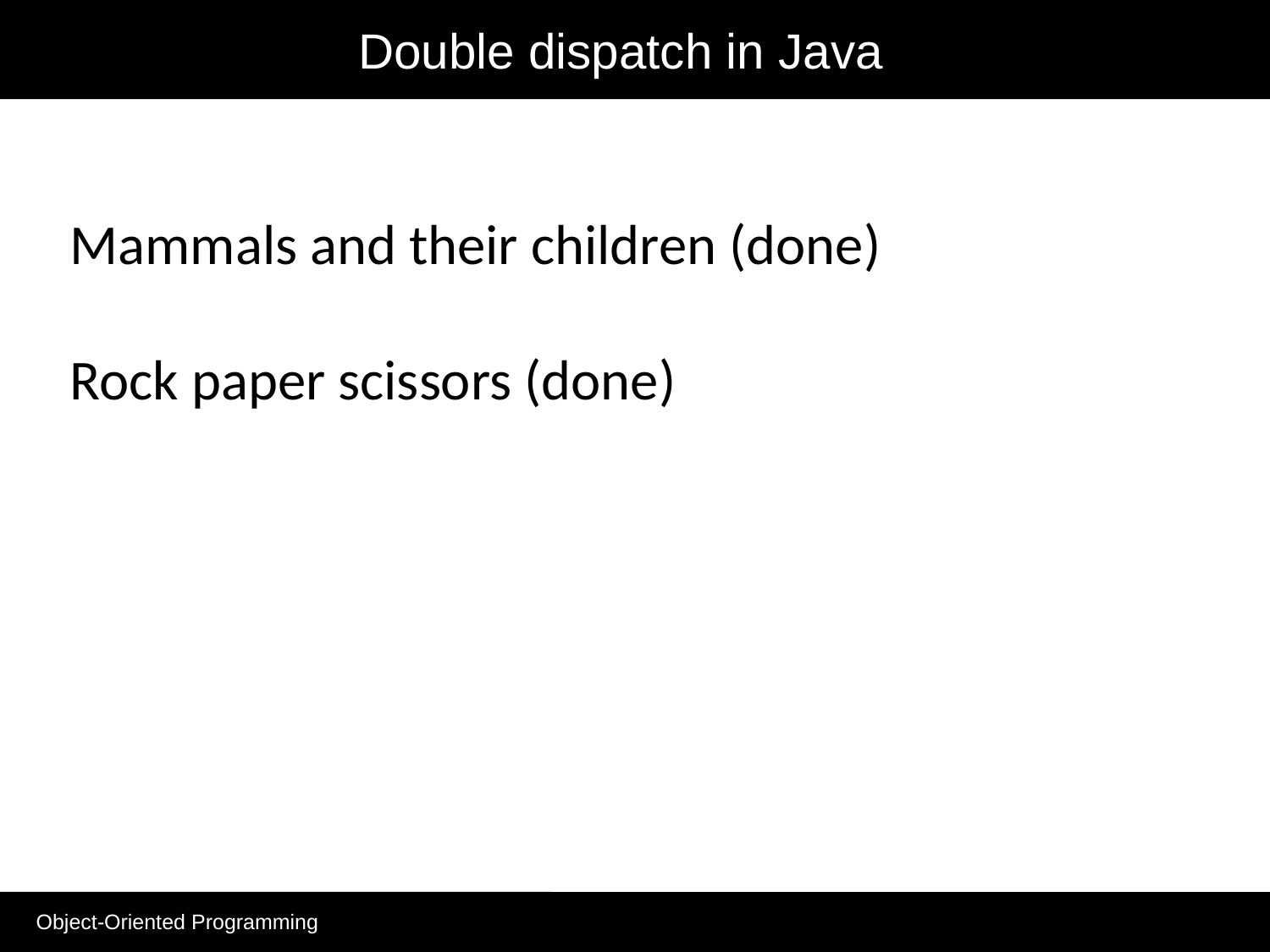

# Double dispatch in Java
Mammals and their children (done)

Rock paper scissors (done)